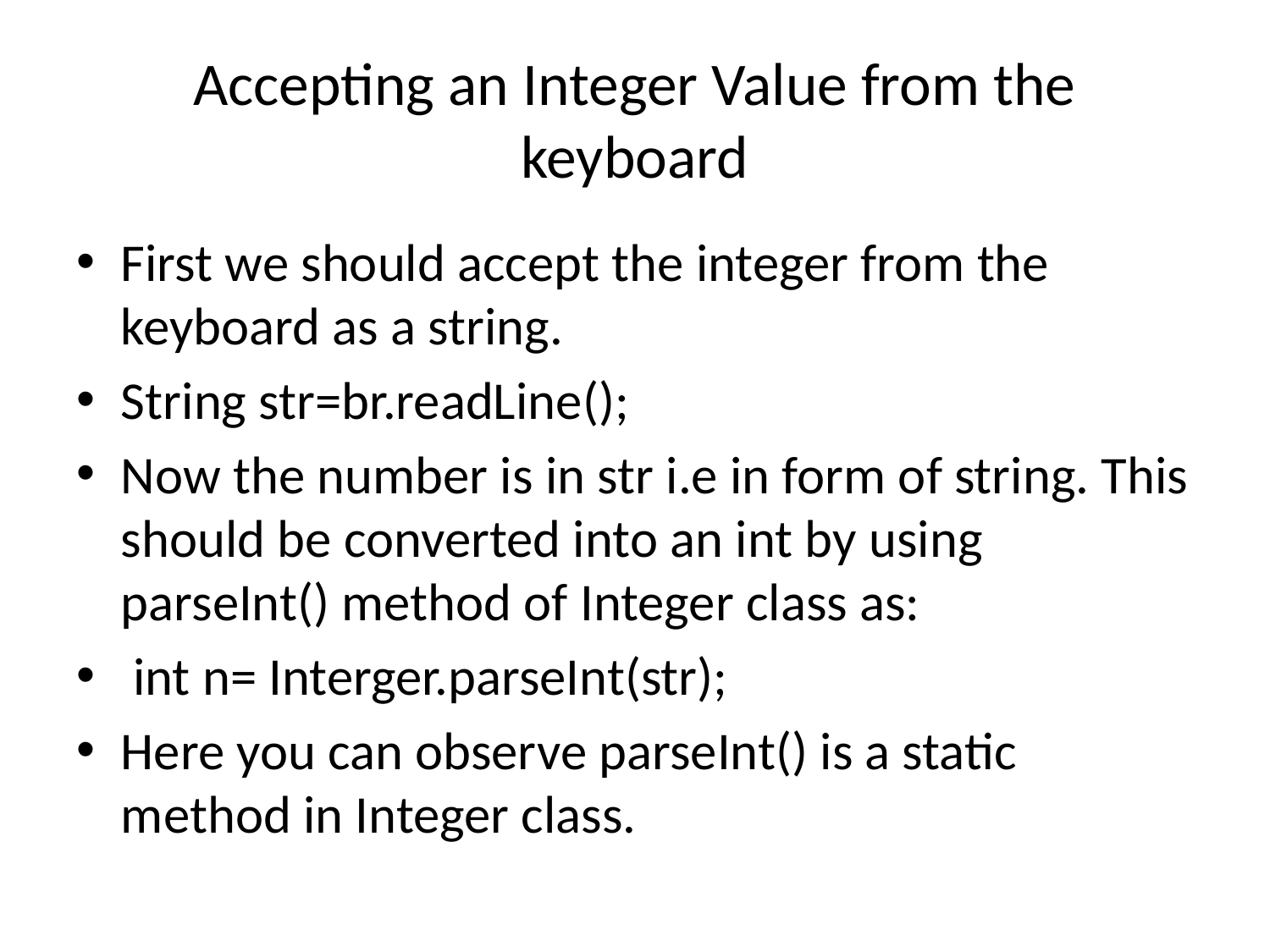

# Accepting an Integer Value from the keyboard
First we should accept the integer from the keyboard as a string.
String str=br.readLine();
Now the number is in str i.e in form of string. This should be converted into an int by using parseInt() method of Integer class as:
 int n= Interger.parseInt(str);
Here you can observe parseInt() is a static method in Integer class.